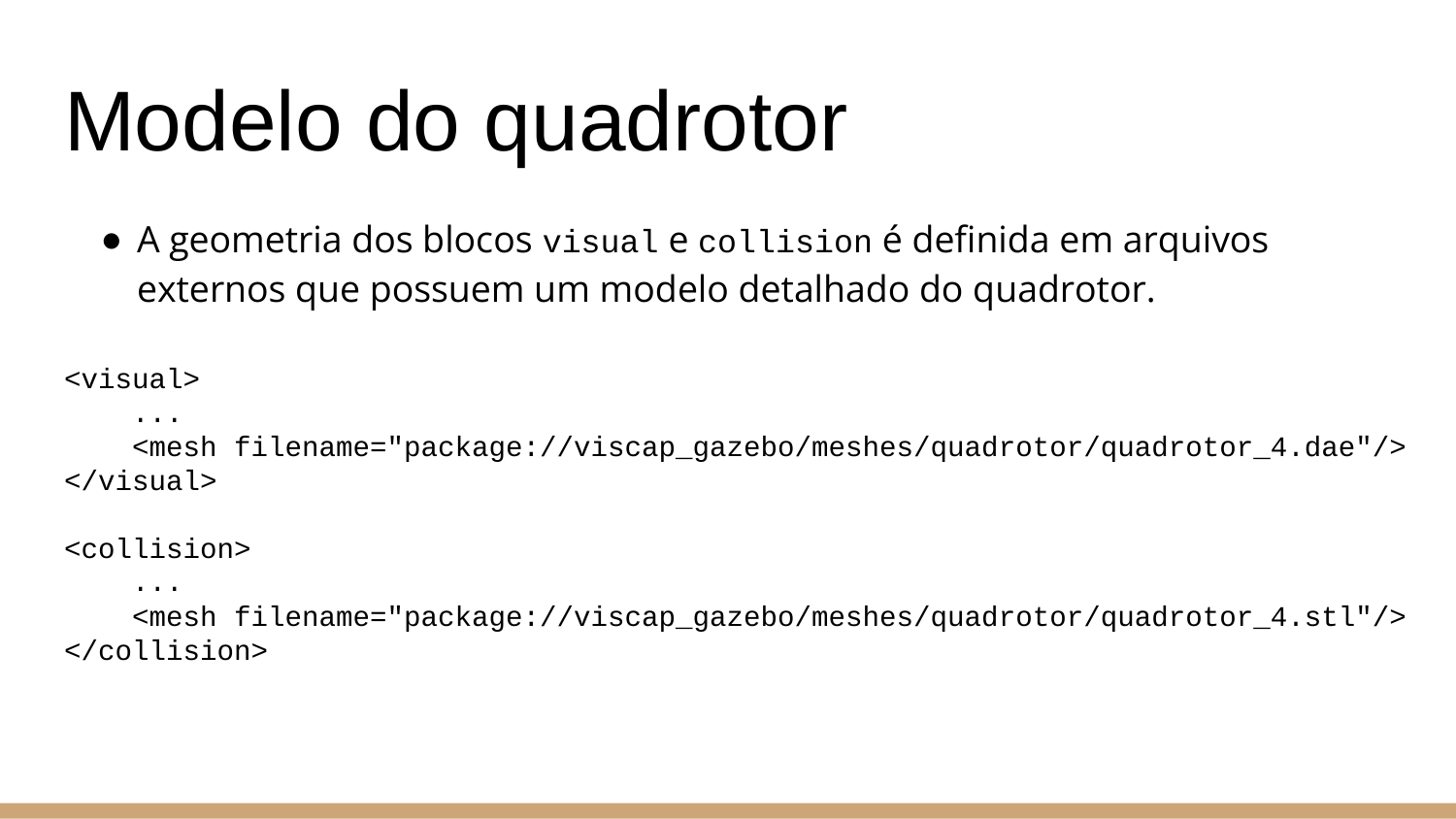

# Modelo do quadrotor
A geometria dos blocos visual e collision é definida em arquivos externos que possuem um modelo detalhado do quadrotor.

<visual>
    ...
    <mesh filename="package://viscap_gazebo/meshes/quadrotor/quadrotor_4.dae"/>
</visual>

<collision>
    ...
    <mesh filename="package://viscap_gazebo/meshes/quadrotor/quadrotor_4.stl"/>
</collision>